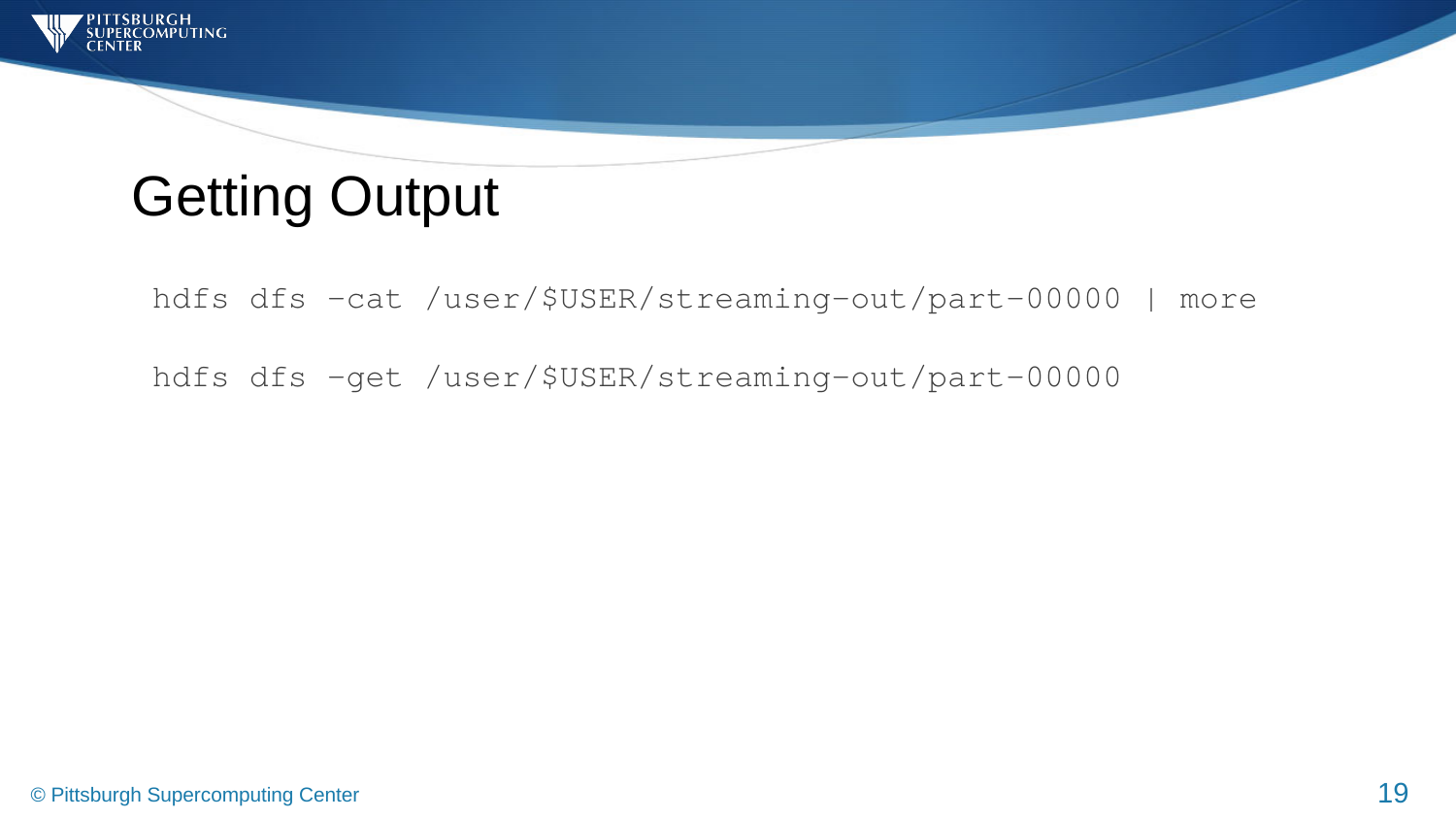

# Getting Output
hdfs dfs –cat /user/$USER/streaming-out/part-00000 | more
hdfs dfs –get /user/$USER/streaming-out/part-00000